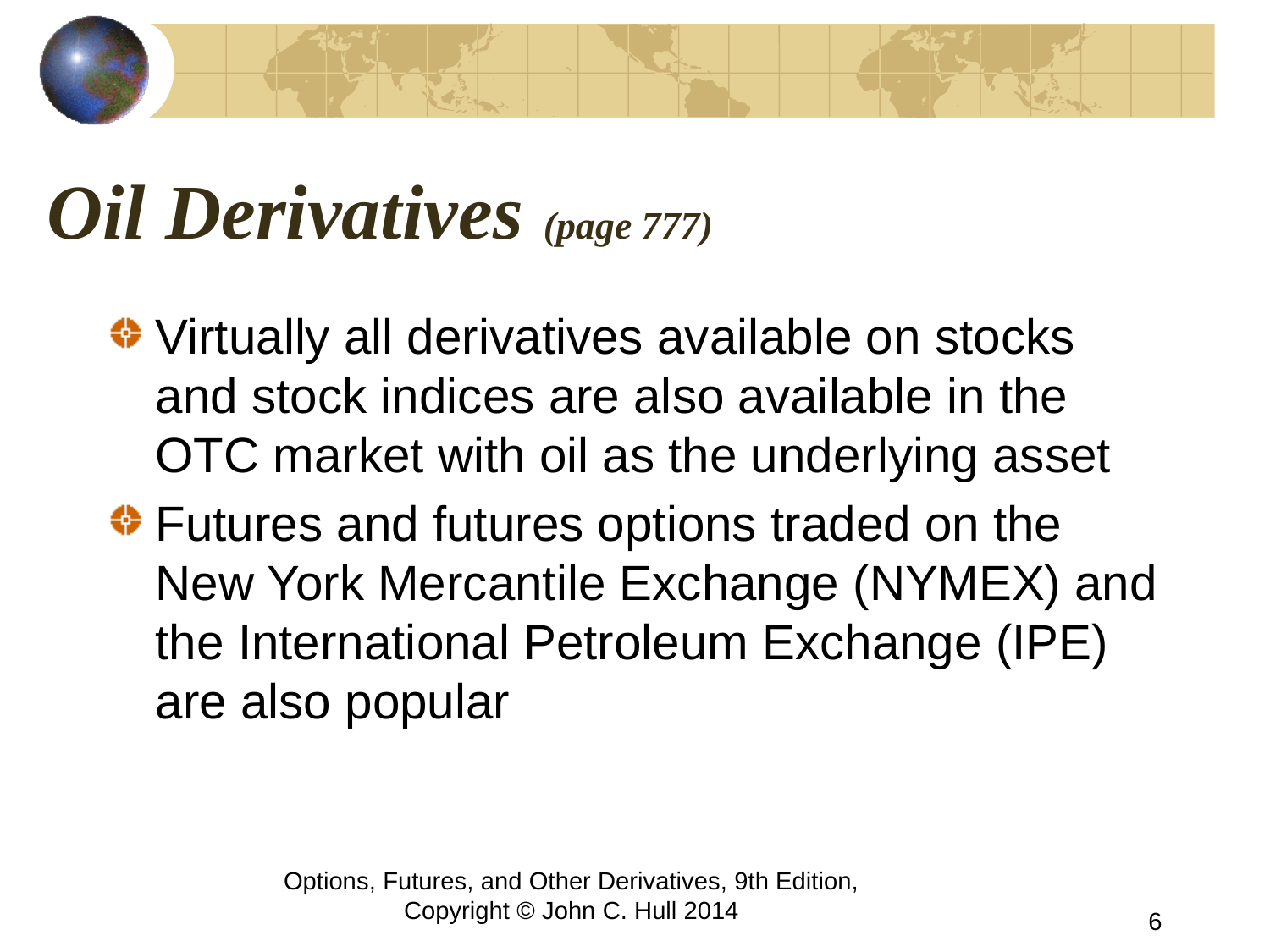

# Oil Derivatives (page 777)
Virtually all derivatives available on stocks and stock indices are also available in the OTC market with oil as the underlying asset
Futures and futures options traded on the New York Mercantile Exchange (NYMEX) and the International Petroleum Exchange (IPE) are also popular
Options, Futures, and Other Derivatives, 9th Edition, Copyright © John C. Hull 2014
6